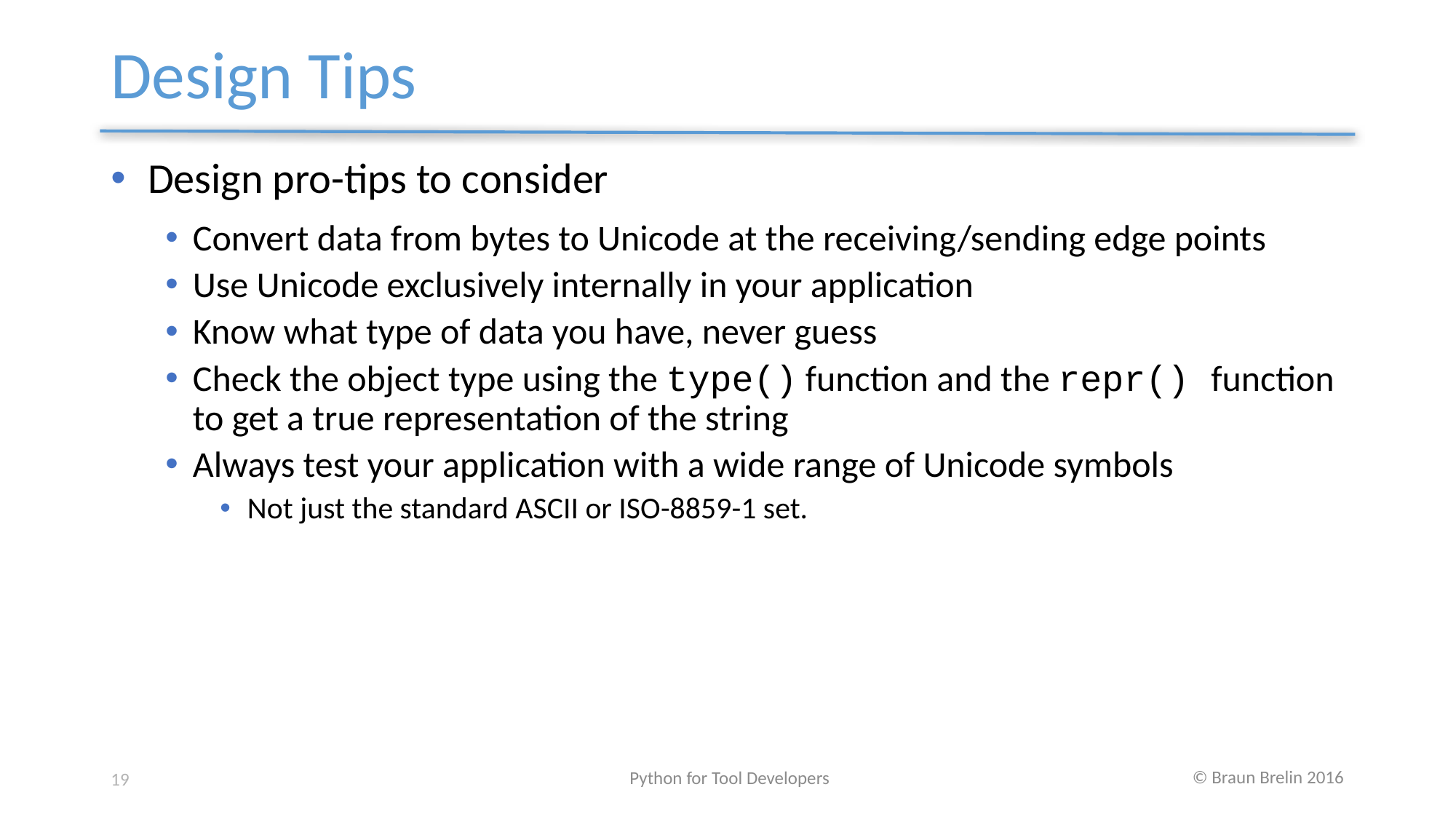

# Design Tips
 Design pro-tips to consider
Convert data from bytes to Unicode at the receiving/sending edge points
Use Unicode exclusively internally in your application
Know what type of data you have, never guess
Check the object type using the type() function and the repr() function to get a true representation of the string
Always test your application with a wide range of Unicode symbols
Not just the standard ASCII or ISO-8859-1 set.

Python for Tool Developers
19